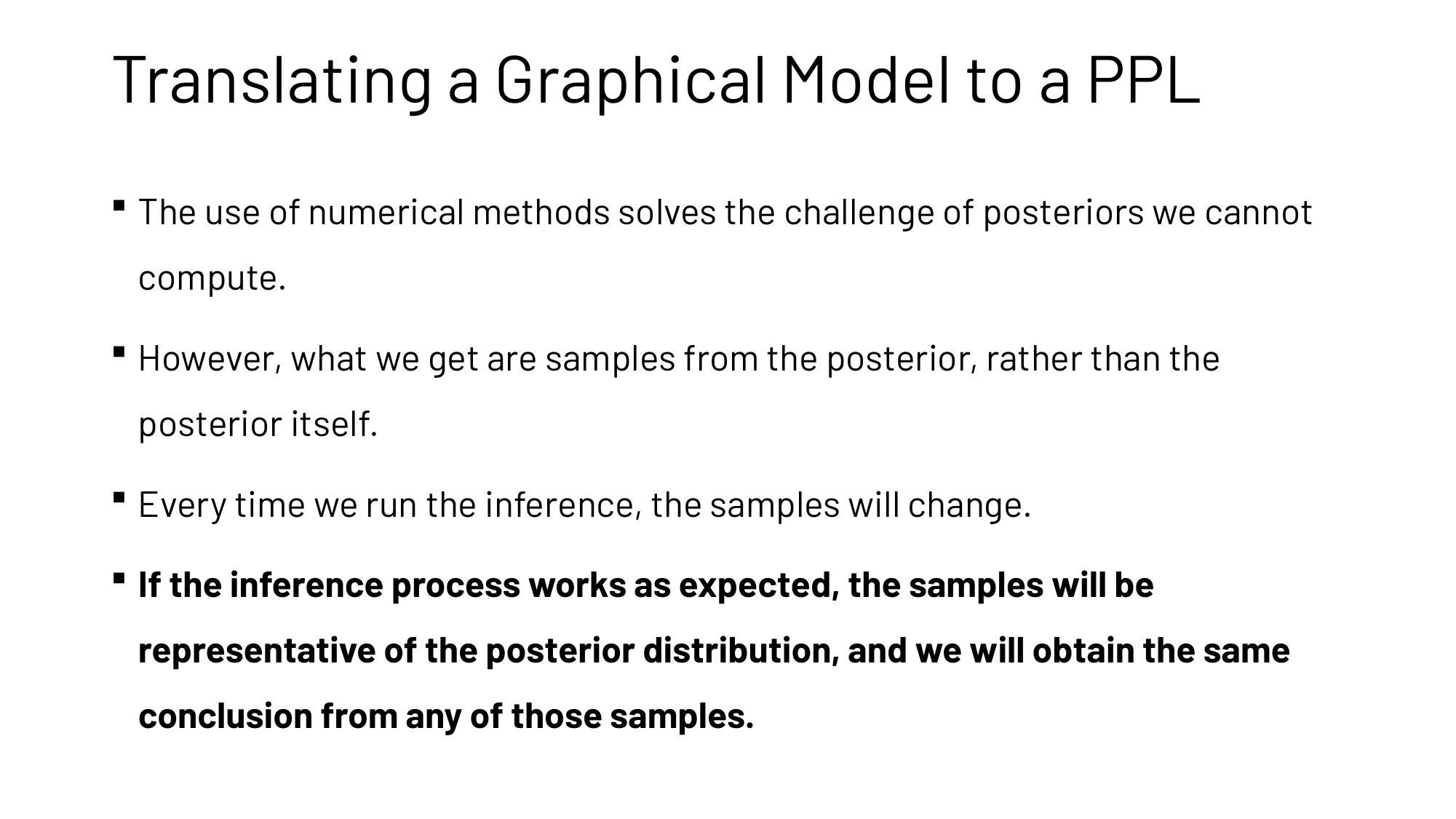

# Translating a Graphical Model to a PPL
The use of numerical methods solves the challenge of posteriors we cannot compute.
However, what we get are samples from the posterior, rather than the posterior itself.
Every time we run the inference, the samples will change.
If the inference process works as expected, the samples will be representative of the posterior distribution, and we will obtain the same conclusion from any of those samples.